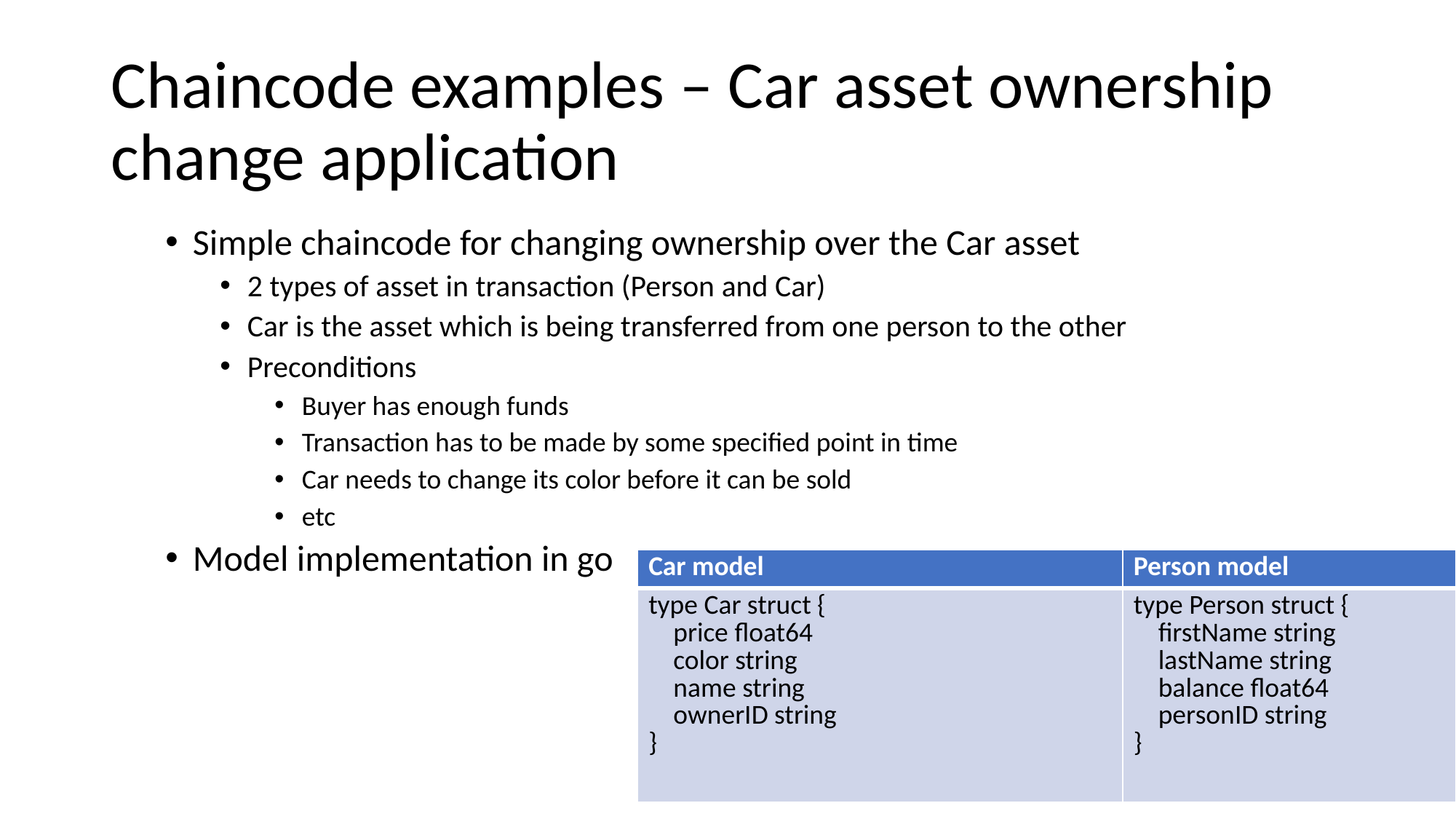

# Chaincode examples – Car asset ownership change application
Simple chaincode for changing ownership over the Car asset
2 types of asset in transaction (Person and Car)
Car is the asset which is being transferred from one person to the other
Preconditions
Buyer has enough funds
Transaction has to be made by some specified point in time
Car needs to change its color before it can be sold
etc
Model implementation in go

| Car model | Person model |
| --- | --- |
| type Car struct {     price float64     color string     name string     ownerID string } | type Person struct {     firstName string     lastName string     balance float64     personID string } |